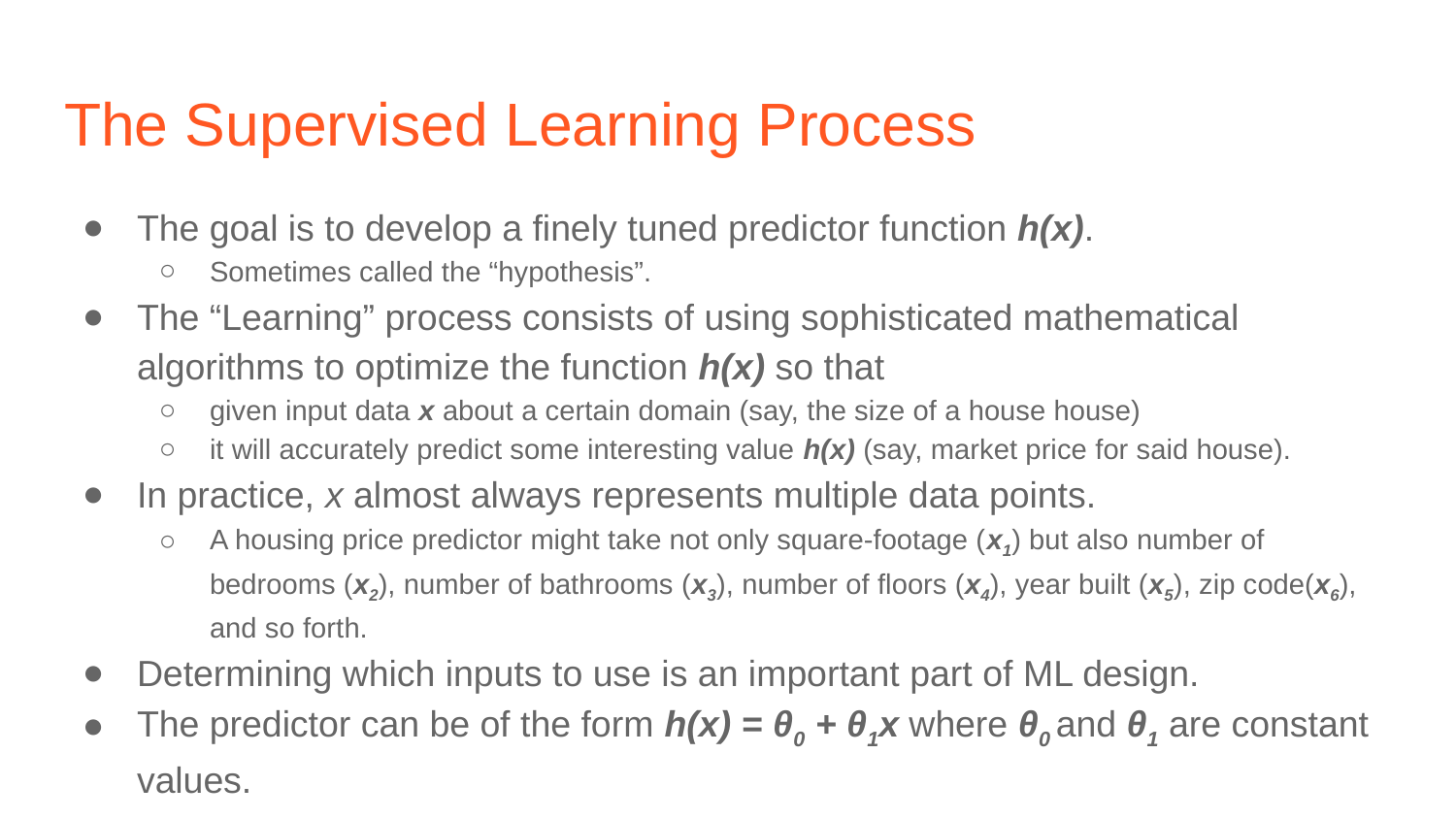

# The Supervised Learning Process
The goal is to develop a finely tuned predictor function h(x).
Sometimes called the “hypothesis”.
The “Learning” process consists of using sophisticated mathematical algorithms to optimize the function h(x) so that
given input data x about a certain domain (say, the size of a house house)
it will accurately predict some interesting value h(x) (say, market price for said house).
In practice, x almost always represents multiple data points.
A housing price predictor might take not only square-footage (x1) but also number of bedrooms (x2), number of bathrooms (x3), number of floors (x4), year built (x5), zip code(x6), and so forth.
Determining which inputs to use is an important part of ML design.
The predictor can be of the form h(x) = θ0 + θ1x where θ0 and θ1 are constant values.